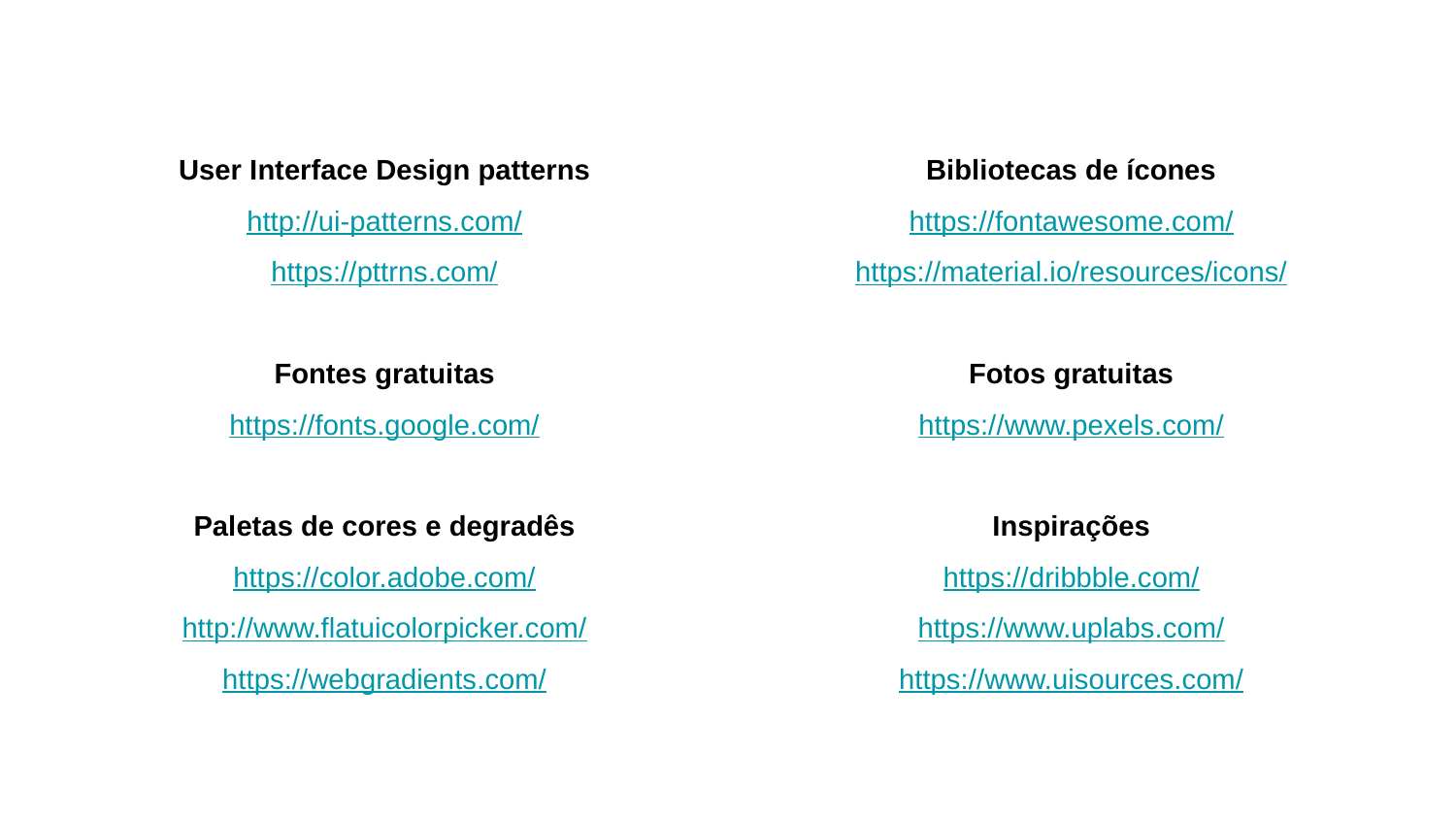

User Interface Design patterns
http://ui-patterns.com/
https://pttrns.com/

Fontes gratuitas
https://fonts.google.com/

Paletas de cores e degradês
https://color.adobe.com/
http://www.flatuicolorpicker.com/
https://webgradients.com/

Bibliotecas de ícones
https://fontawesome.com/
https://material.io/resources/icons/

Fotos gratuitas
https://www.pexels.com/

Inspirações
https://dribbble.com/
https://www.uplabs.com/
https://www.uisources.com/